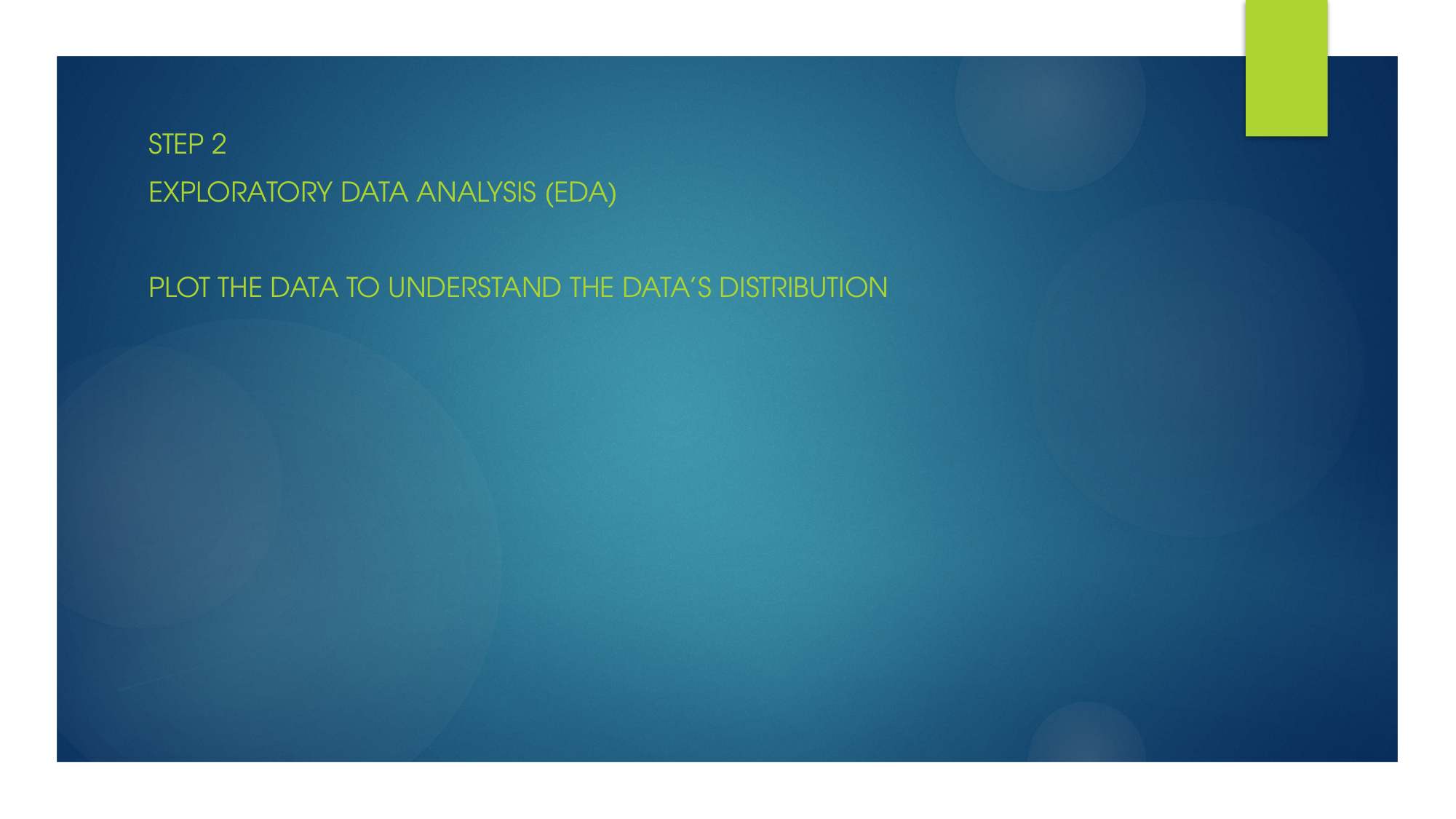

Step 2
Exploratory data analysis (EDA)

Plot the data to understand the data’s distribution